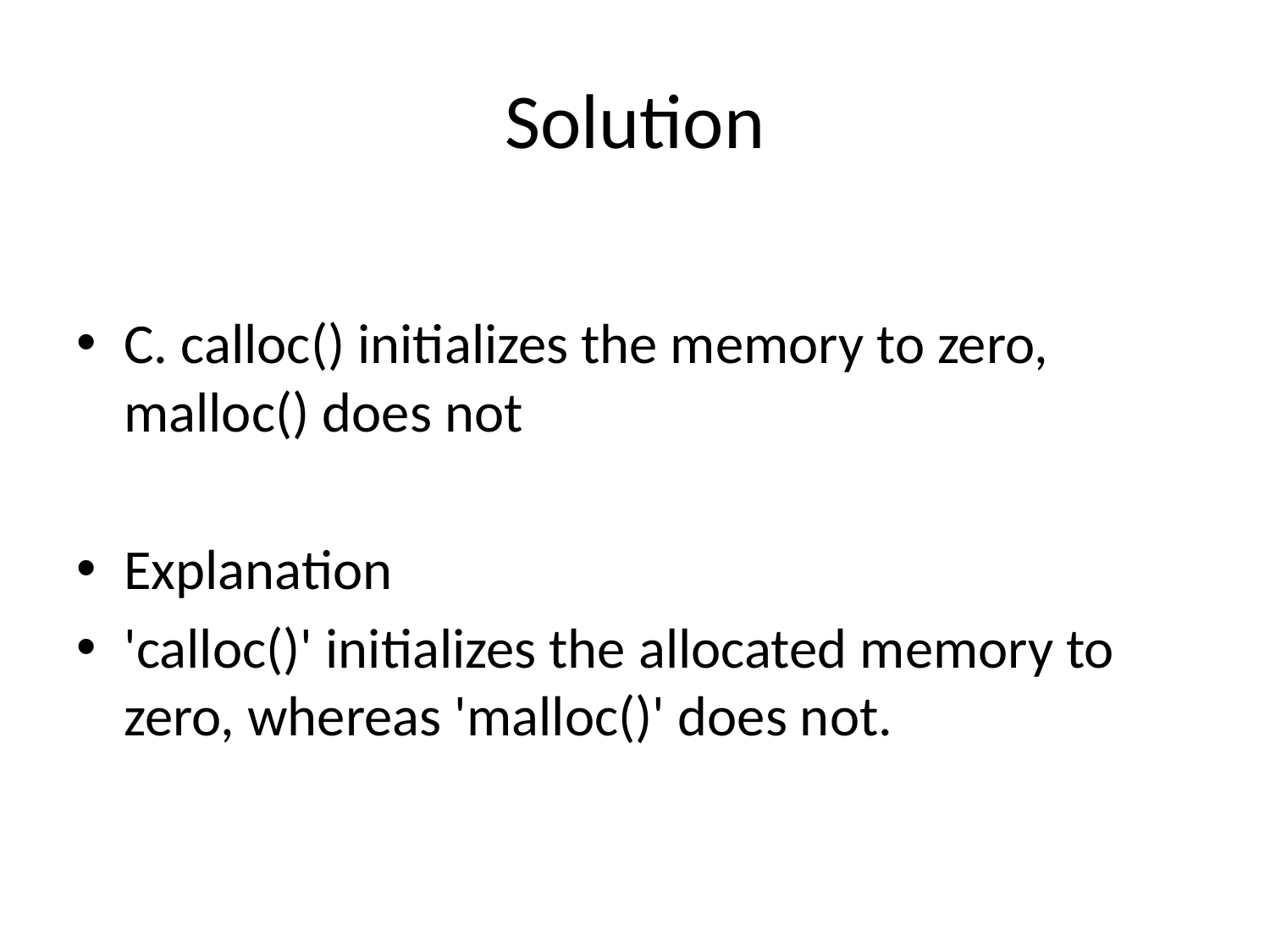

# Solution

C. calloc() initializes the memory to zero, malloc() does not

Explanation
'calloc()' initializes the allocated memory to zero, whereas 'malloc()' does not.